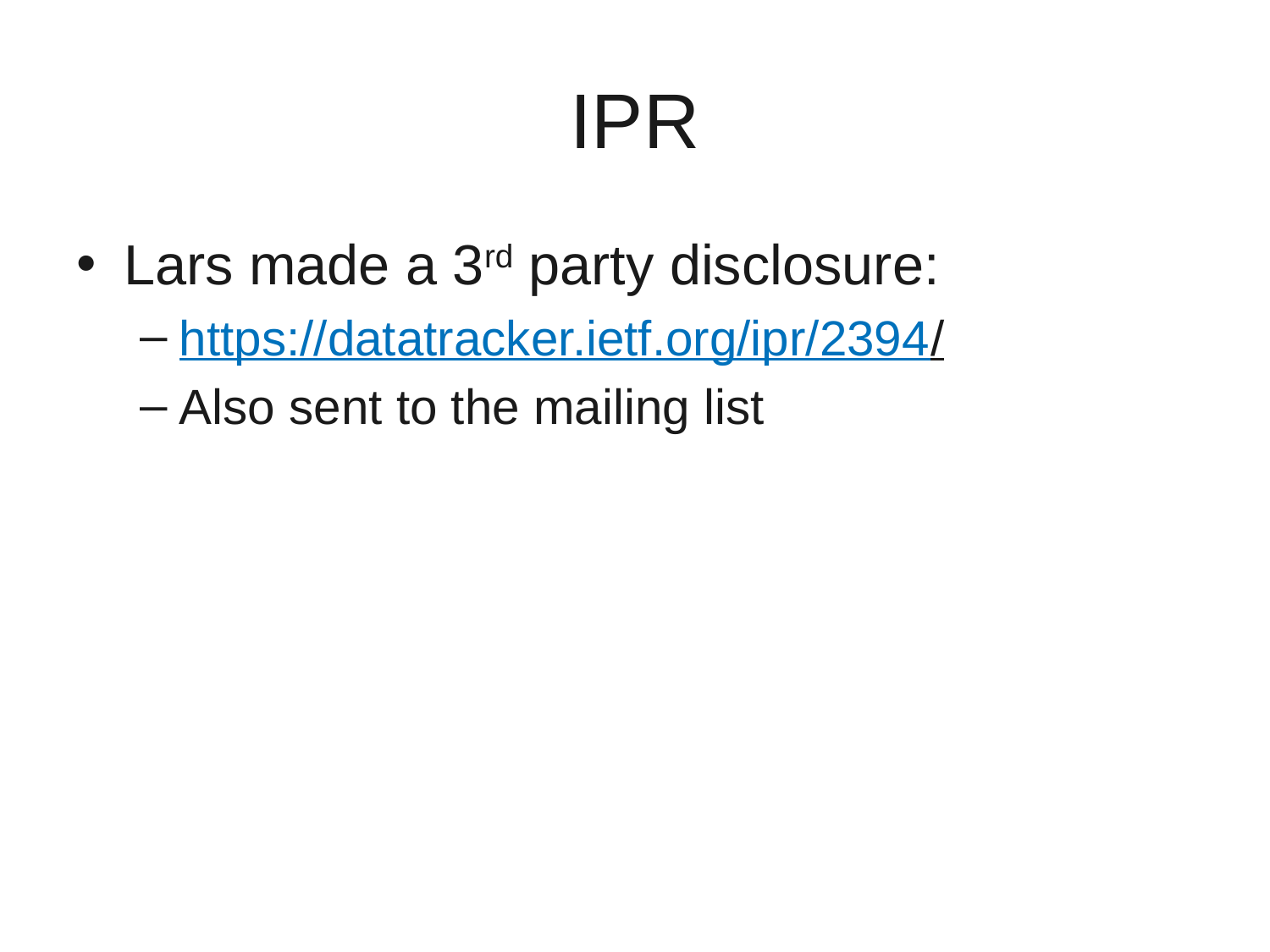

# IPR
Lars made a 3rd party disclosure:
https://datatracker.ietf.org/ipr/2394/
Also sent to the mailing list